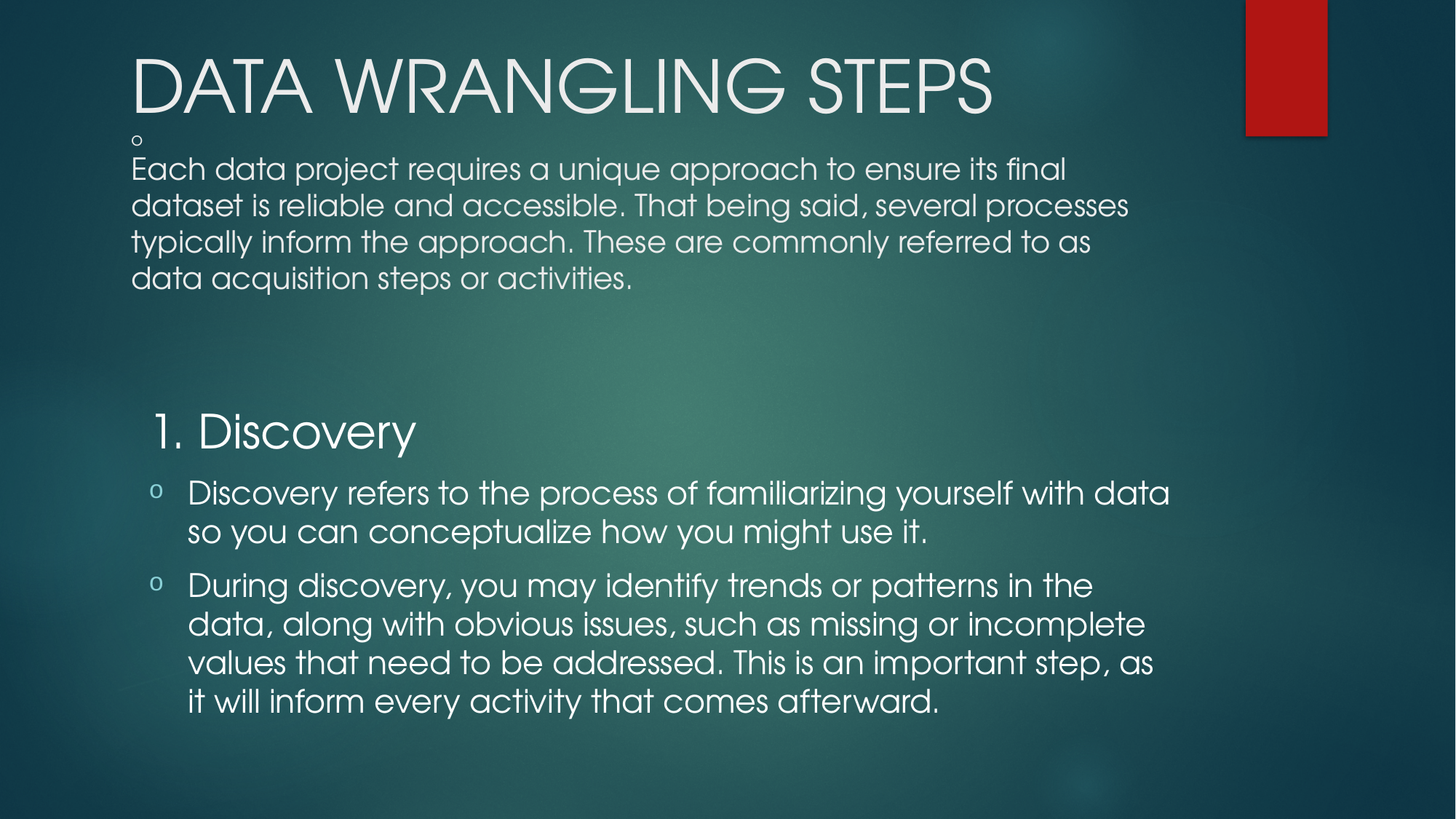

# DATA WRANGLING STEPS o Each data project requires a unique approach to ensure its final dataset is reliable and accessible. That being said, several processes typically inform the approach. These are commonly referred to as data acquisition steps or activities.
1. Discovery
Discovery refers to the process of familiarizing yourself with data so you can conceptualize how you might use it.
During discovery, you may identify trends or patterns in the data, along with obvious issues, such as missing or incomplete values that need to be addressed. This is an important step, as it will inform every activity that comes afterward.